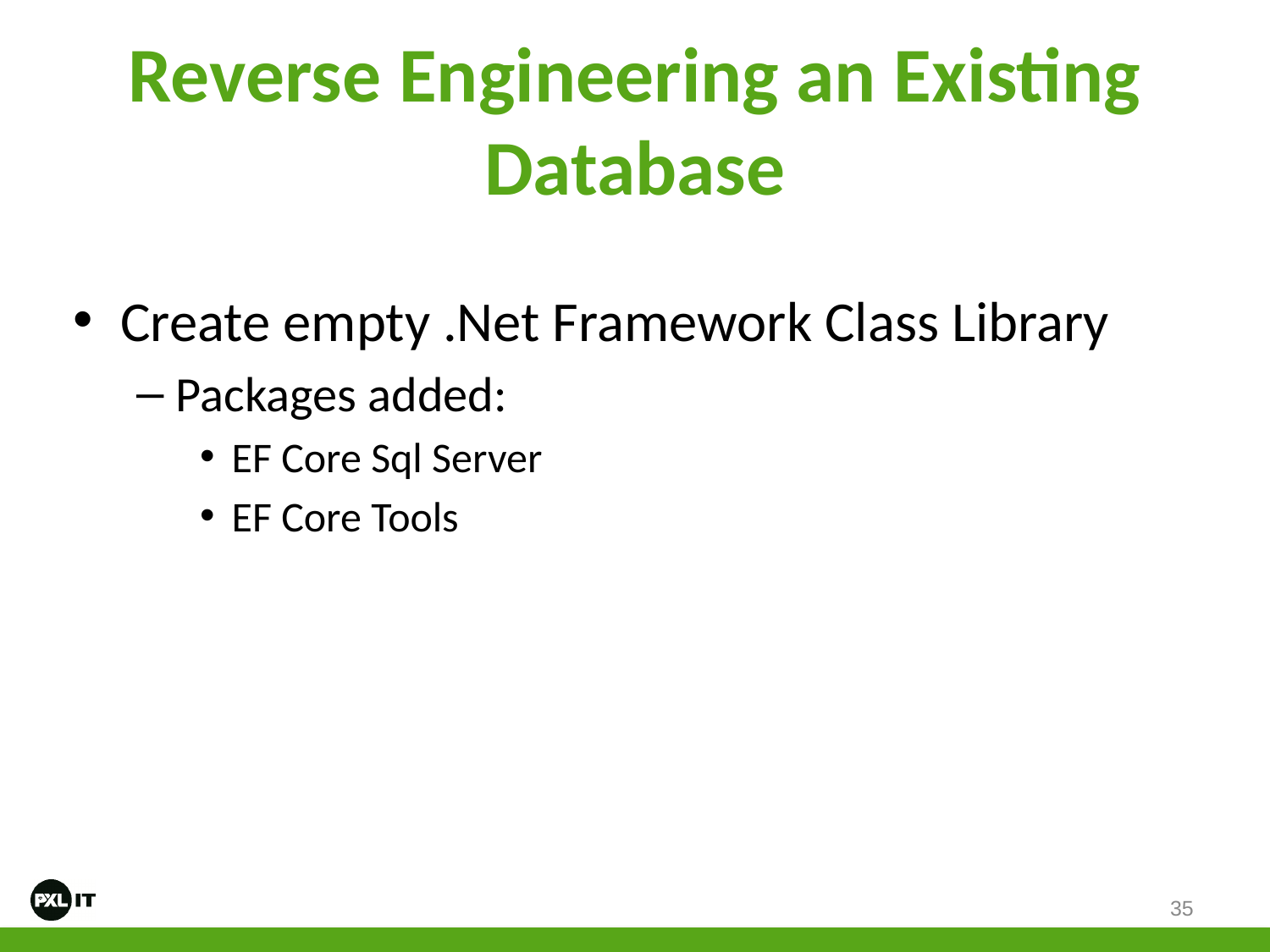

# Reverse Engineering an Existing Database
Create empty .Net Framework Class Library
Packages added:
EF Core Sql Server
EF Core Tools

35